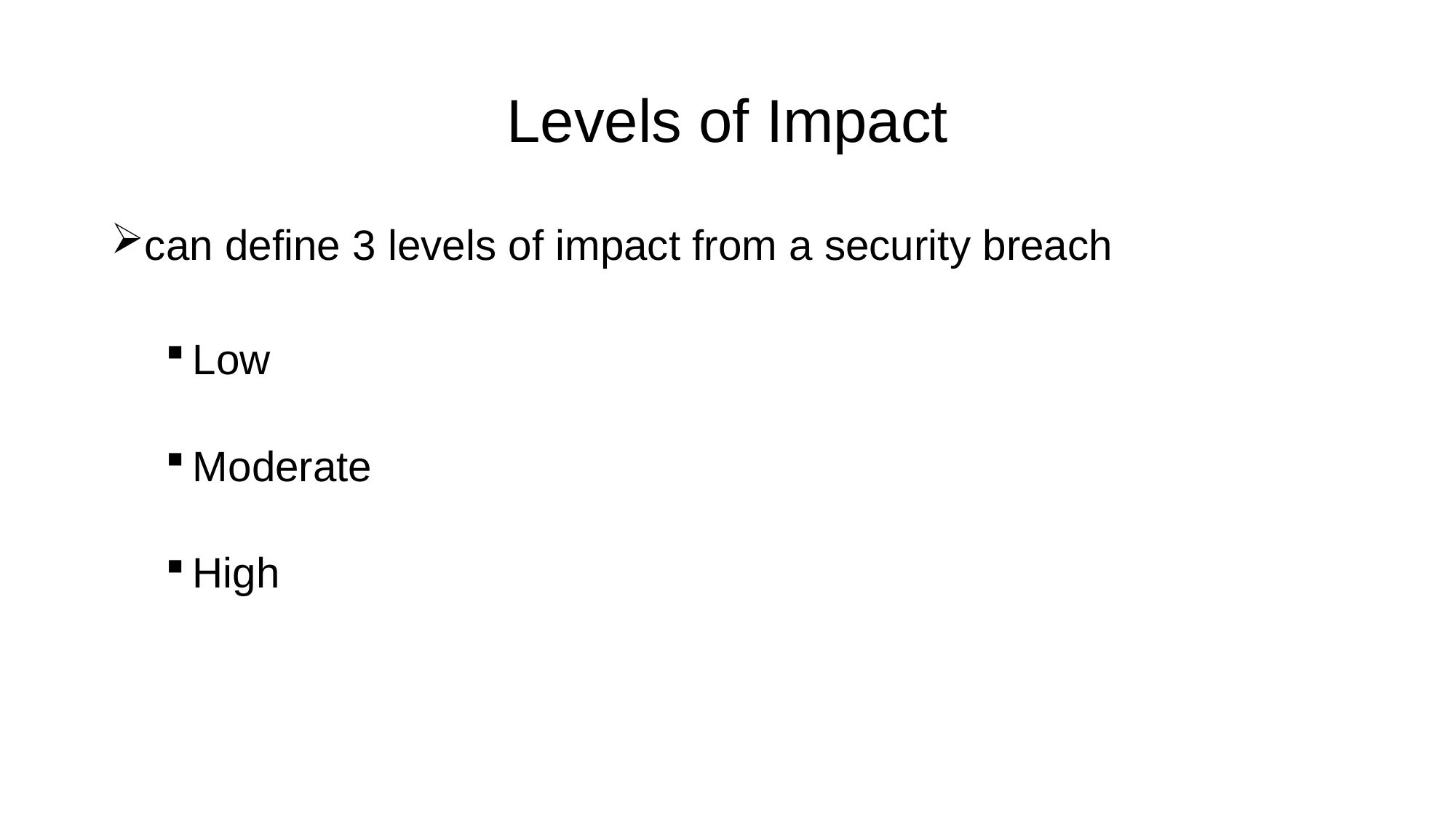

# Levels of Impact
can define 3 levels of impact from a security breach

Low

Moderate

High